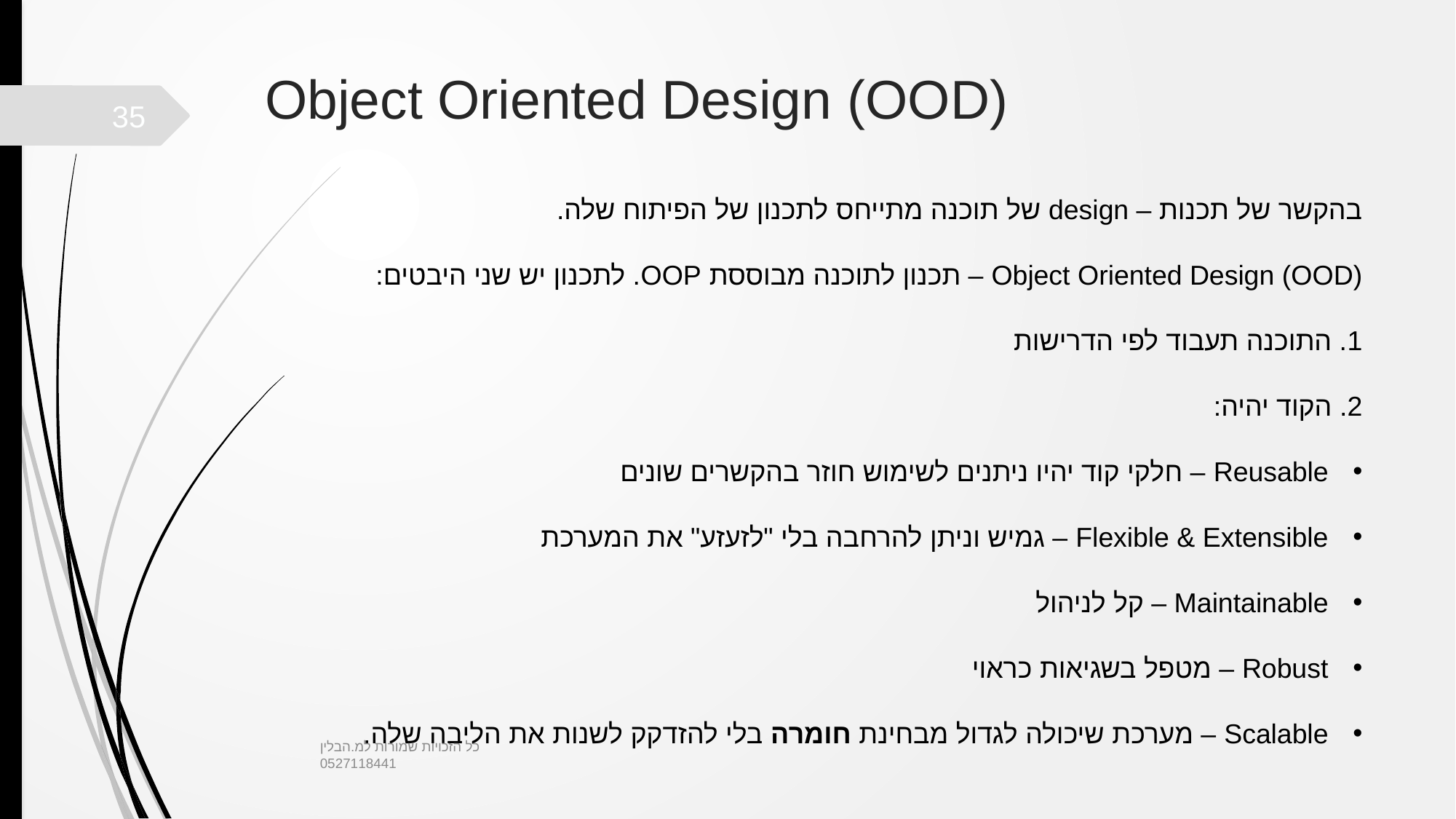

# Object Oriented Design (OOD)
35
בהקשר של תכנות – design של תוכנה מתייחס לתכנון של הפיתוח שלה.
Object Oriented Design (OOD) – תכנון לתוכנה מבוססת OOP. לתכנון יש שני היבטים:
1. התוכנה תעבוד לפי הדרישות
2. הקוד יהיה:
Reusable – חלקי קוד יהיו ניתנים לשימוש חוזר בהקשרים שונים
Flexible & Extensible – גמיש וניתן להרחבה בלי "לזעזע" את המערכת
Maintainable – קל לניהול
Robust – מטפל בשגיאות כראוי
Scalable – מערכת שיכולה לגדול מבחינת חומרה בלי להזדקק לשנות את הליבה שלה.

כל הזכויות שמורות למ.הבלין 0527118441